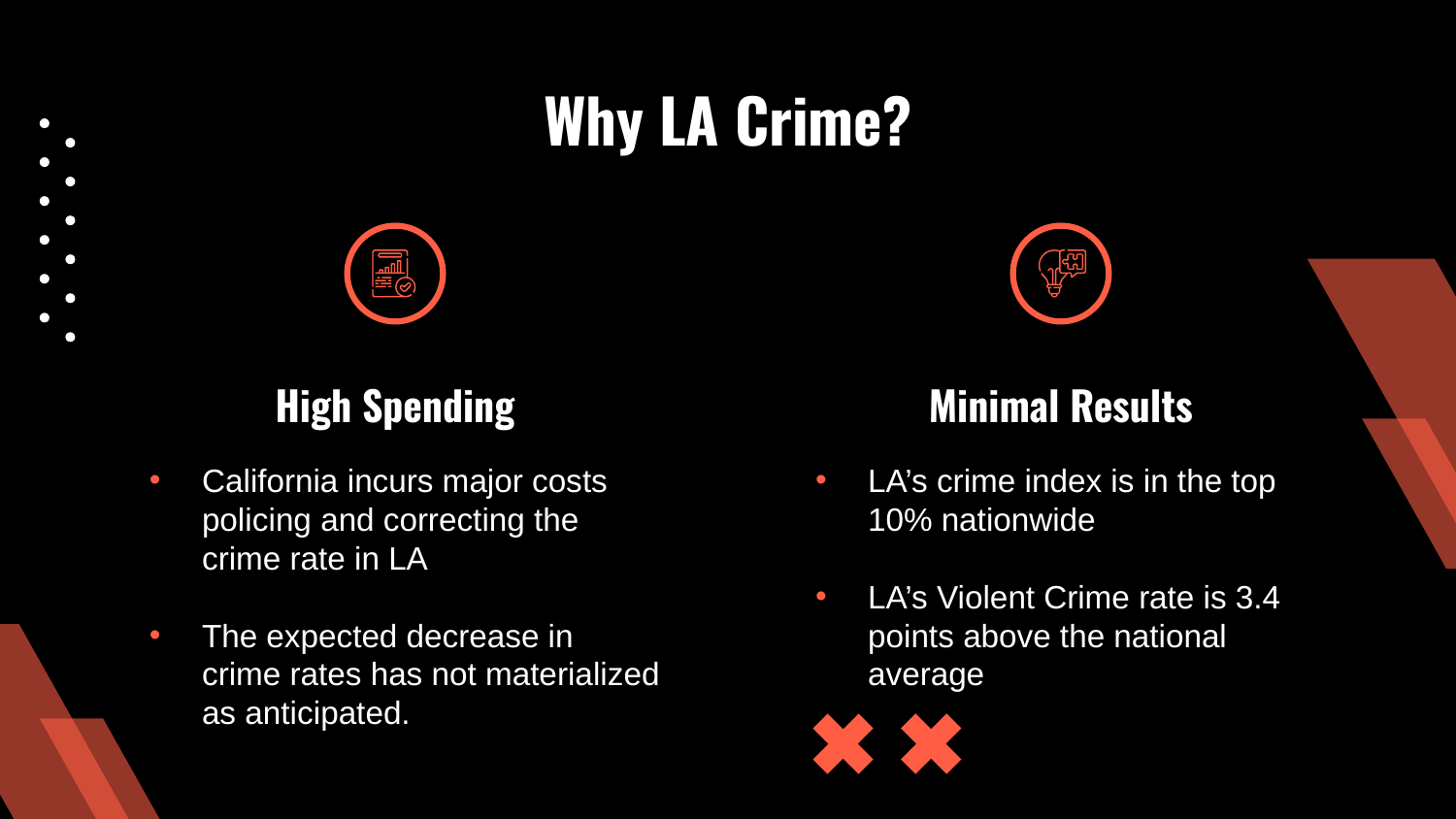

# Why LA Crime?

High Spending
Minimal Results
California incurs major costs policing and correcting the crime rate in LA

The expected decrease in crime rates has not materialized as anticipated.
LA’s crime index is in the top 10% nationwide

LA’s Violent Crime rate is 3.4 points above the national average